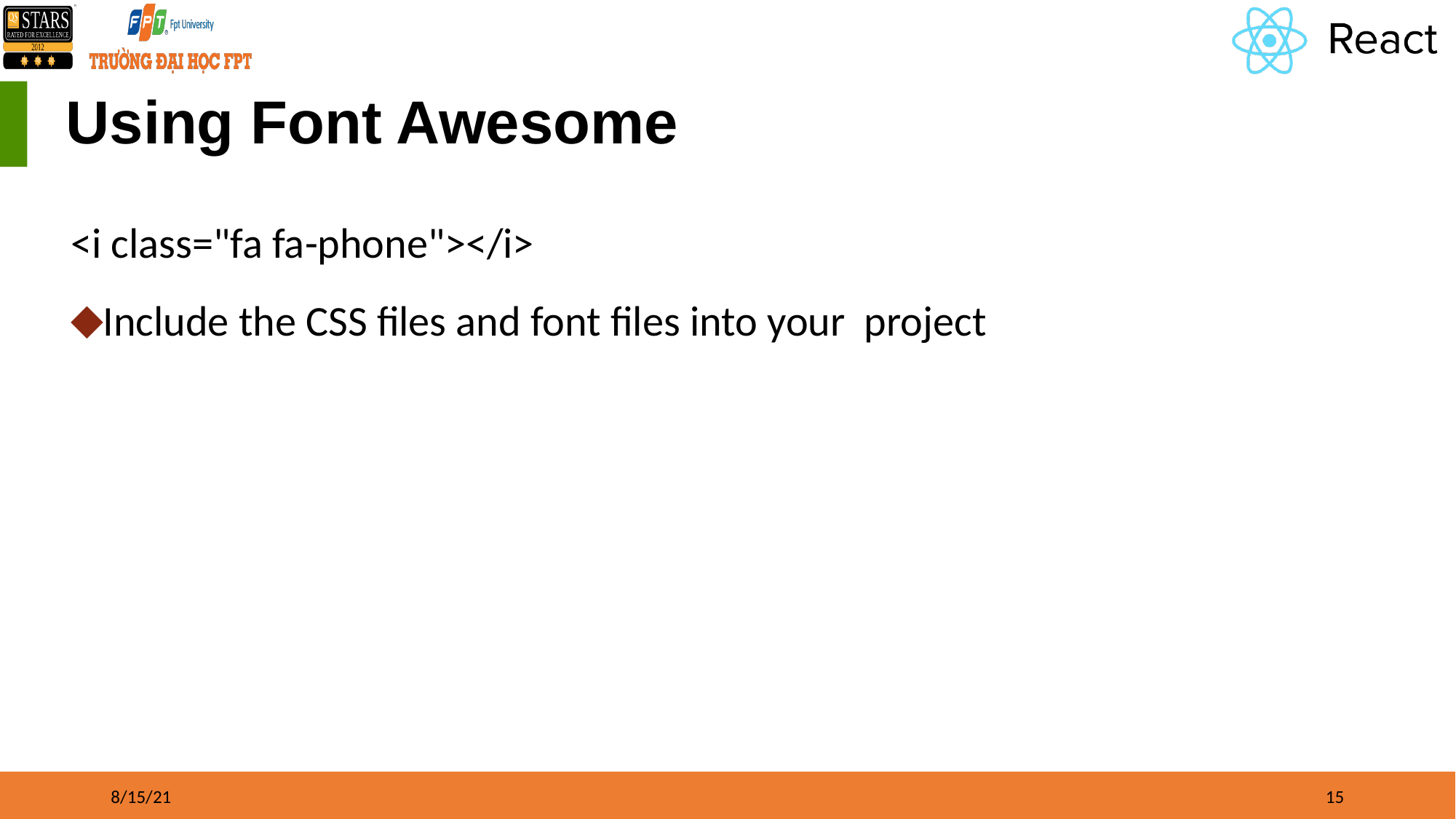

# Using Font Awesome
<i class="fa fa-phone"></i>
Include the CSS files and font files into your  project
8/15/21
15